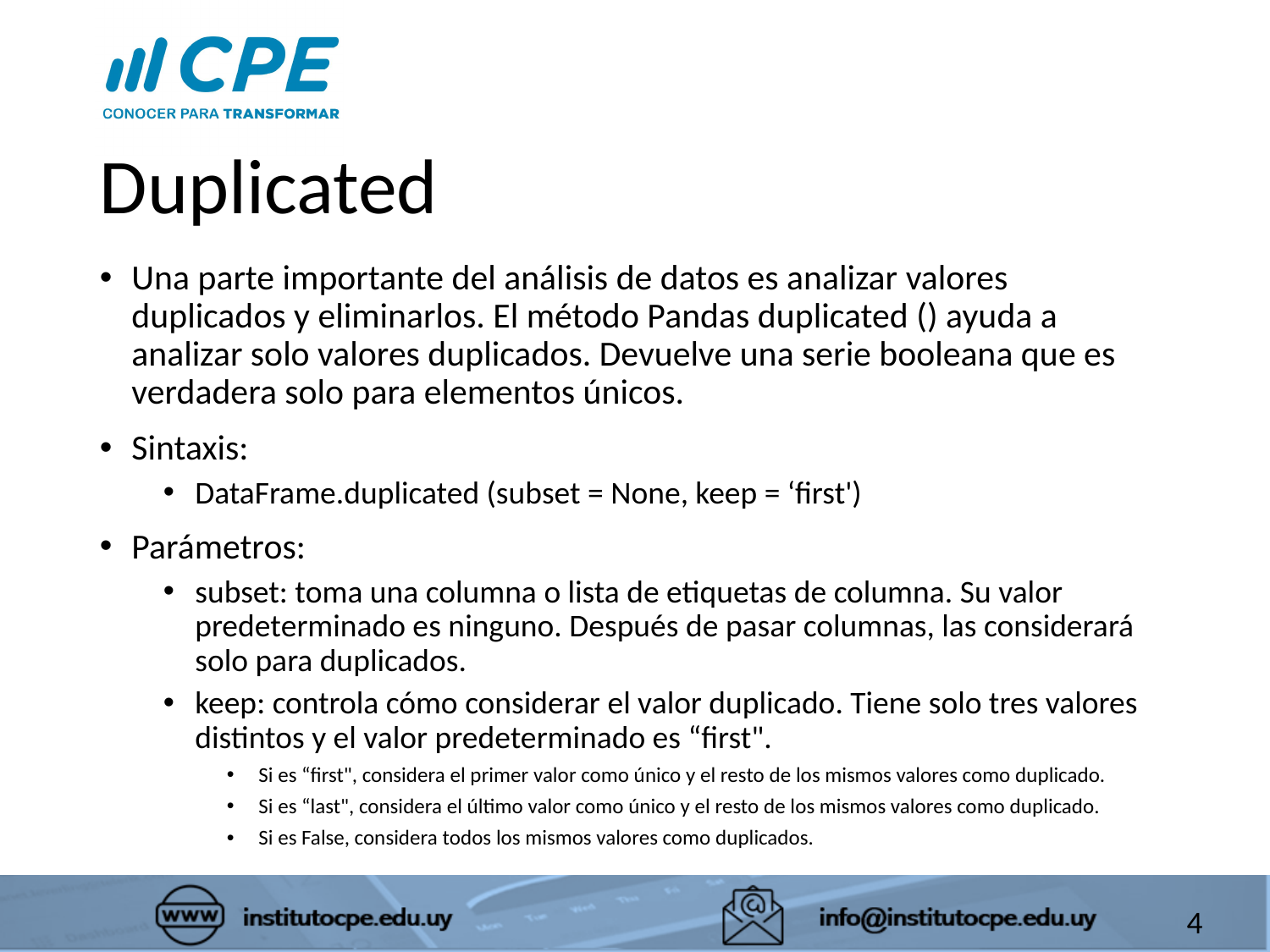

# Duplicated
Una parte importante del análisis de datos es analizar valores duplicados y eliminarlos. El método Pandas duplicated () ayuda a analizar solo valores duplicados. Devuelve una serie booleana que es verdadera solo para elementos únicos.
Sintaxis:
DataFrame.duplicated (subset = None, keep = ‘first')
Parámetros:
subset: toma una columna o lista de etiquetas de columna. Su valor predeterminado es ninguno. Después de pasar columnas, las considerará solo para duplicados.
keep: controla cómo considerar el valor duplicado. Tiene solo tres valores distintos y el valor predeterminado es “first".
Si es “first", considera el primer valor como único y el resto de los mismos valores como duplicado.
Si es “last", considera el último valor como único y el resto de los mismos valores como duplicado.
Si es False, considera todos los mismos valores como duplicados.
4